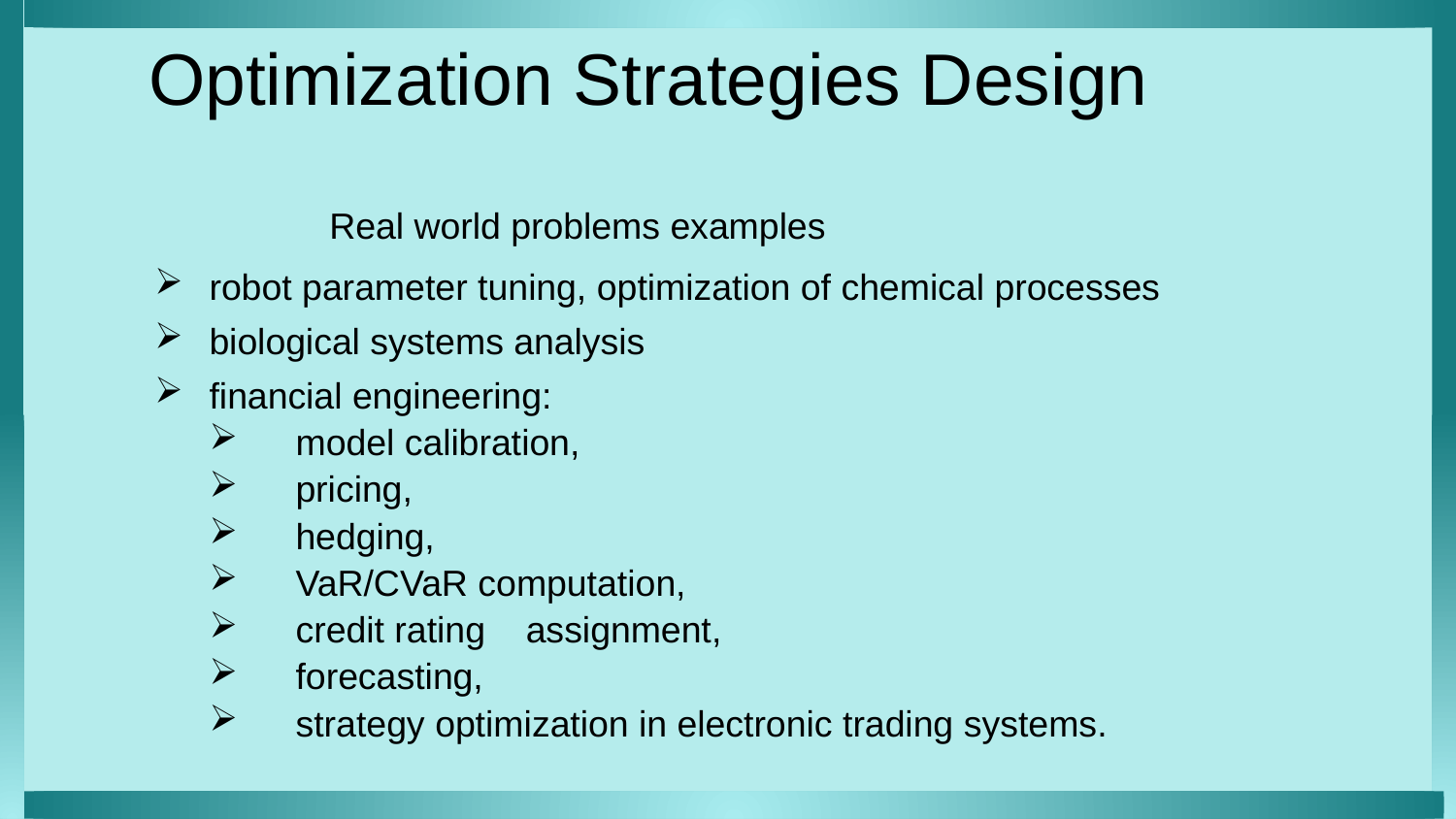

Optimization Strategies Design
            Real world problems examples
robot parameter tuning, optimization of chemical processes
biological systems analysis
financial engineering:
    model calibration,
    pricing,
    hedging,
    VaR/CVaR computation,
    credit rating    assignment,
    forecasting,
    strategy optimization in electronic trading systems.